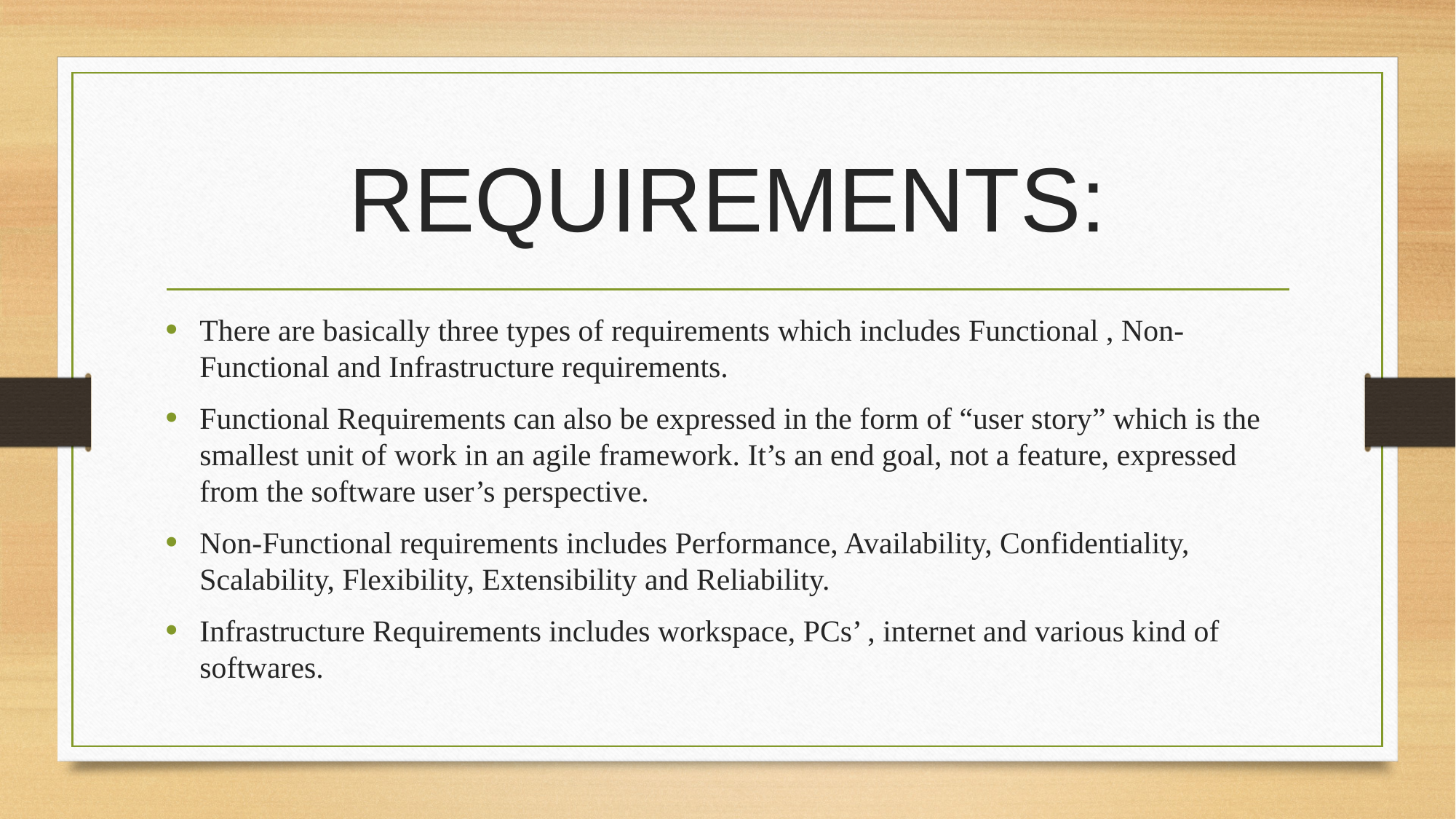

# REQUIREMENTS:
There are basically three types of requirements which includes Functional , Non-Functional and Infrastructure requirements.
Functional Requirements can also be expressed in the form of “user story” which is the smallest unit of work in an agile framework. It’s an end goal, not a feature, expressed from the software user’s perspective.
Non-Functional requirements includes Performance, Availability, Confidentiality, Scalability, Flexibility, Extensibility and Reliability.
Infrastructure Requirements includes workspace, PCs’ , internet and various kind of softwares.